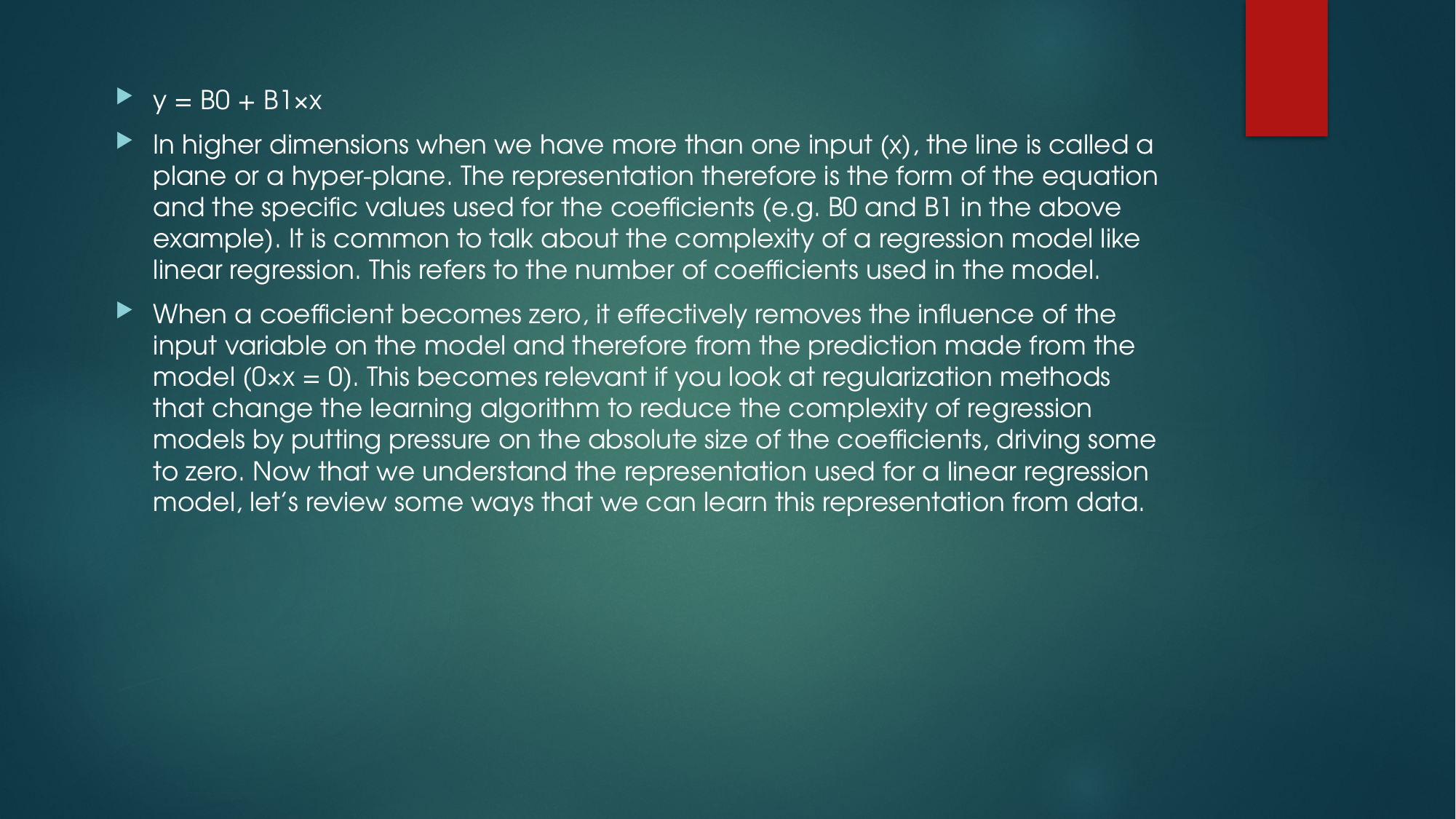

#
y = B0 + B1×x
In higher dimensions when we have more than one input (x), the line is called a plane or a hyper-plane. The representation therefore is the form of the equation and the speciﬁc values used for the coeﬃcients (e.g. B0 and B1 in the above example). It is common to talk about the complexity of a regression model like linear regression. This refers to the number of coeﬃcients used in the model.
When a coeﬃcient becomes zero, it eﬀectively removes the inﬂuence of the input variable on the model and therefore from the prediction made from the model (0×x = 0). This becomes relevant if you look at regularization methods that change the learning algorithm to reduce the complexity of regression models by putting pressure on the absolute size of the coeﬃcients, driving some to zero. Now that we understand the representation used for a linear regression model, let’s review some ways that we can learn this representation from data.